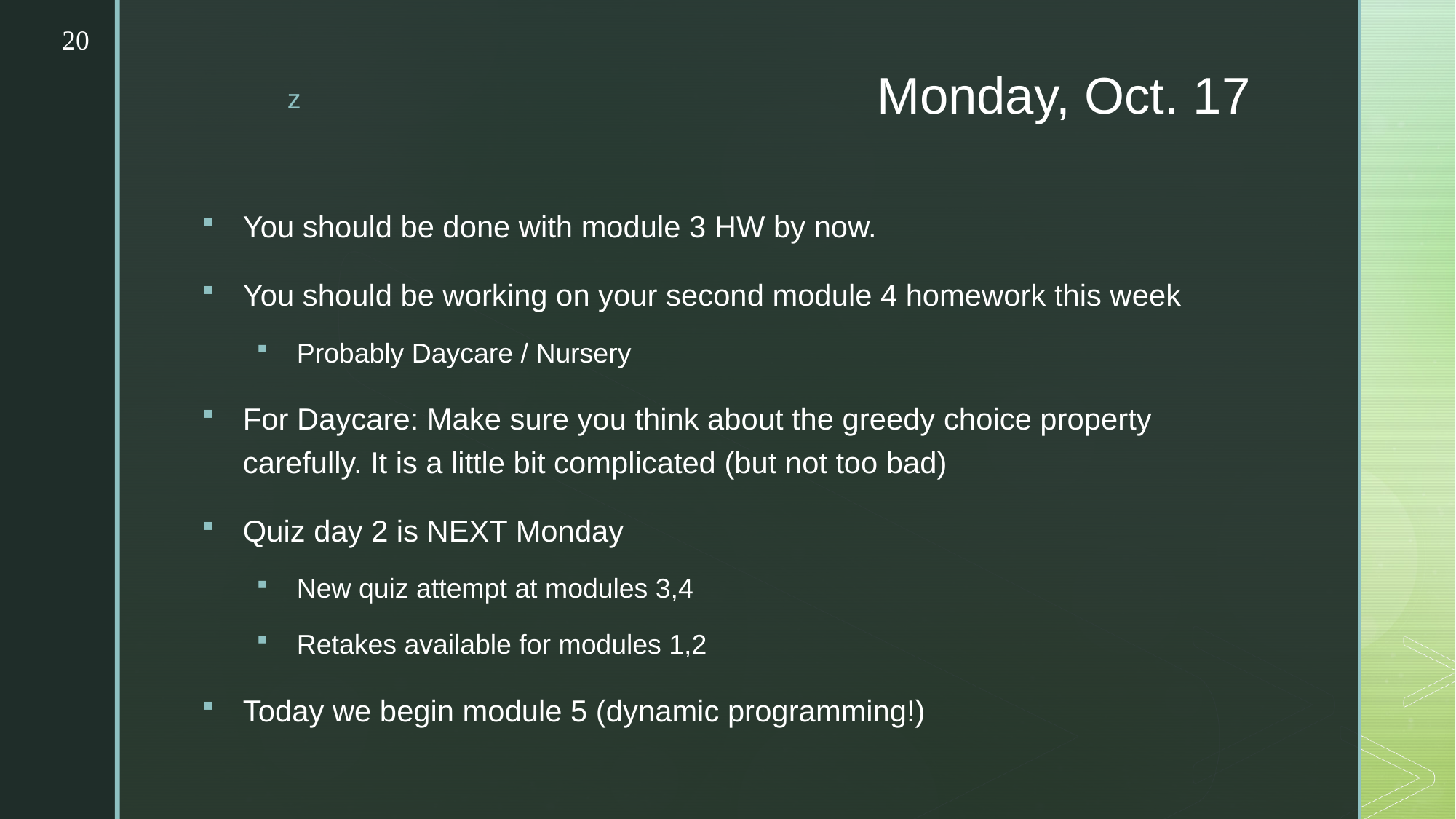

20
# Monday, Oct. 17
You should be done with module 3 HW by now.
You should be working on your second module 4 homework this week
Probably Daycare / Nursery
For Daycare: Make sure you think about the greedy choice property carefully. It is a little bit complicated (but not too bad)
Quiz day 2 is NEXT Monday
New quiz attempt at modules 3,4
Retakes available for modules 1,2
Today we begin module 5 (dynamic programming!)